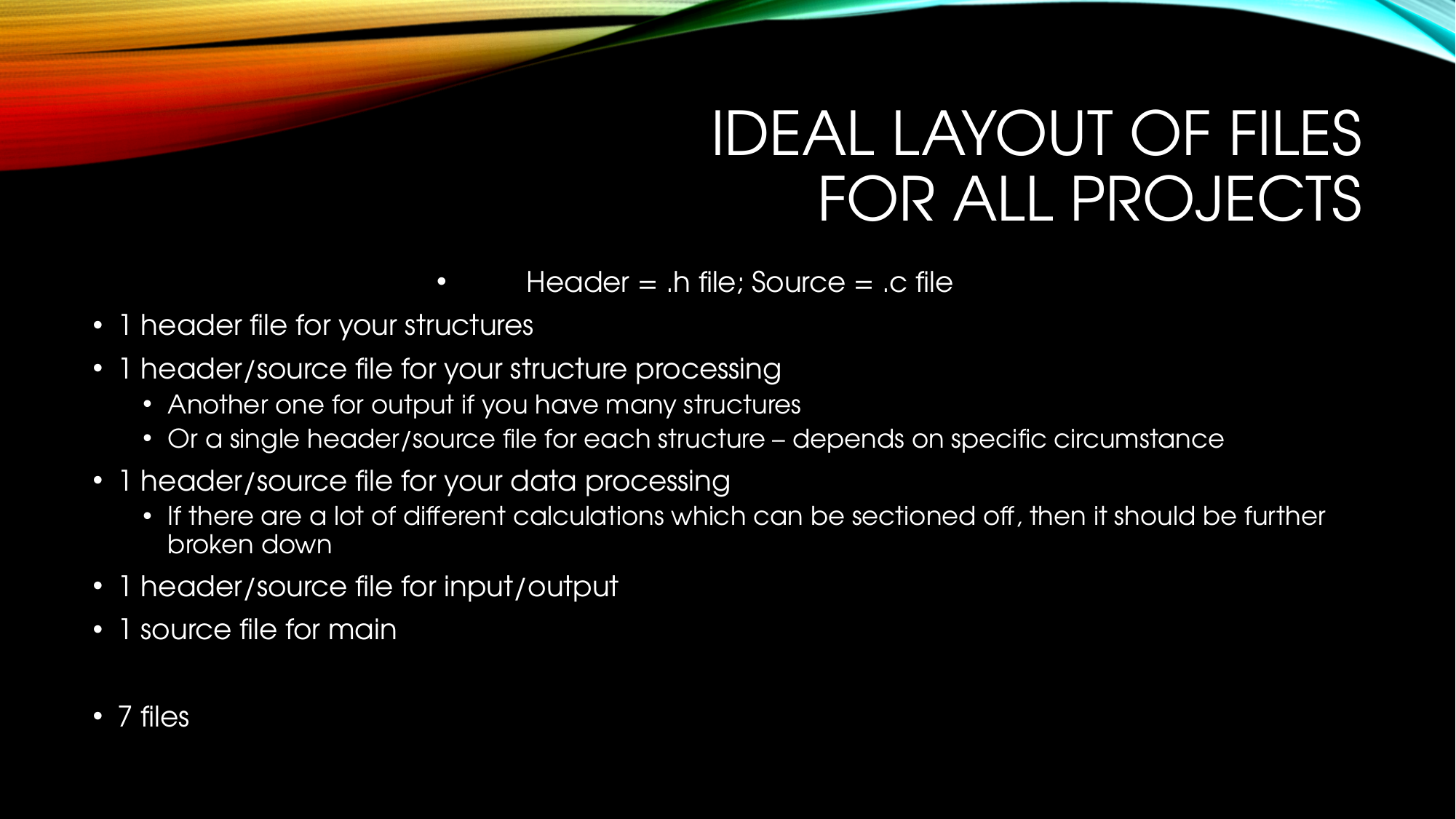

# Ideal layout of files For all projects
Header = .h file; Source = .c file
1 header file for your structures
1 header/source file for your structure processing
Another one for output if you have many structures
Or a single header/source file for each structure – depends on specific circumstance
1 header/source file for your data processing
If there are a lot of different calculations which can be sectioned off, then it should be further broken down
1 header/source file for input/output
1 source file for main

7 files